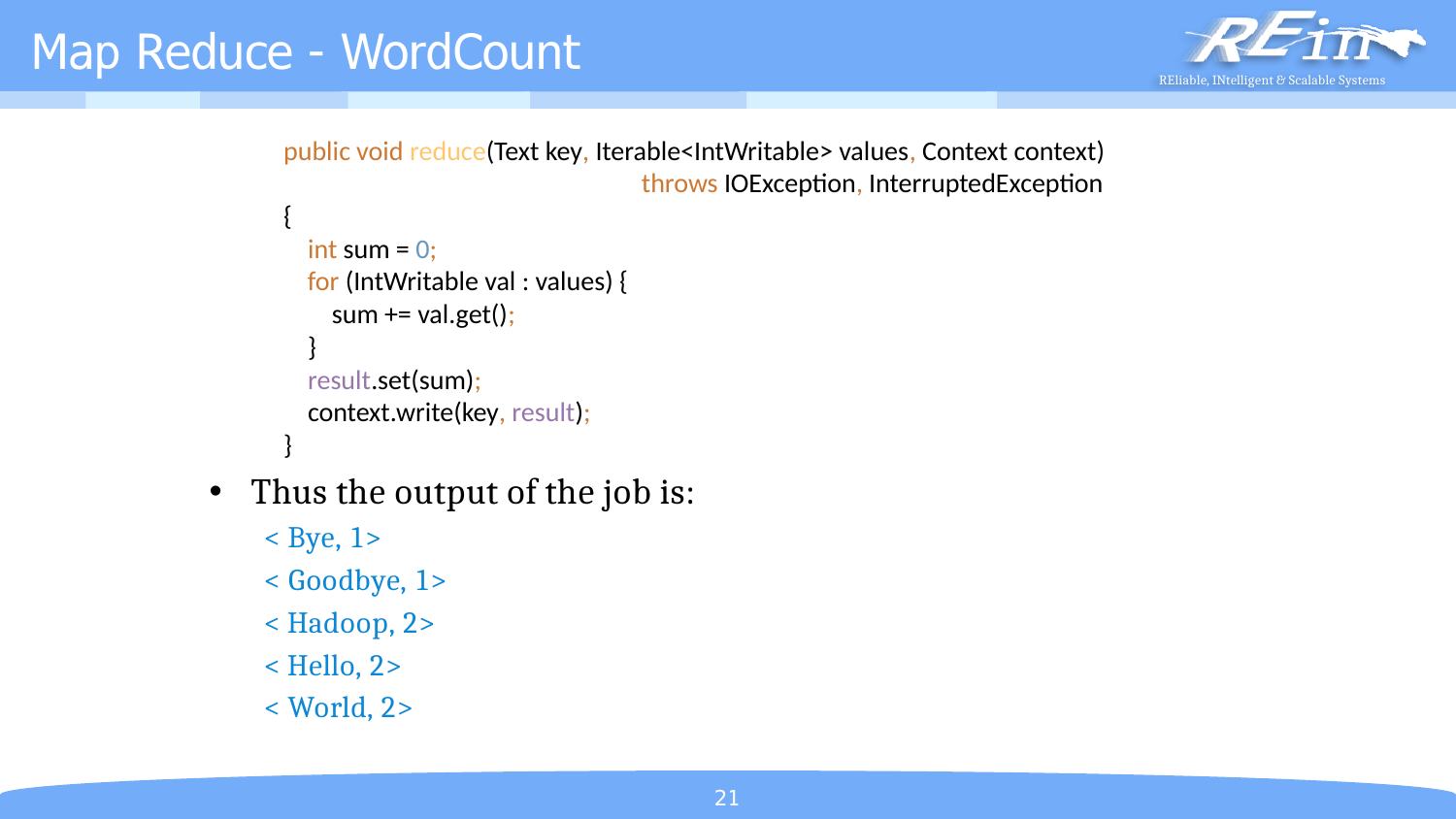

# Map Reduce - WordCount
        public void reduce(Text key, Iterable<IntWritable> values, Context context)
                                                                   throws IOException, InterruptedException
        {
            int sum = 0;
            for (IntWritable val : values) {
                sum += val.get();
            }
            result.set(sum);
            context.write(key, result);
        }
Thus the output of the job is:
 < Bye, 1>
 < Goodbye, 1>
 < Hadoop, 2>
 < Hello, 2>
 < World, 2>

21